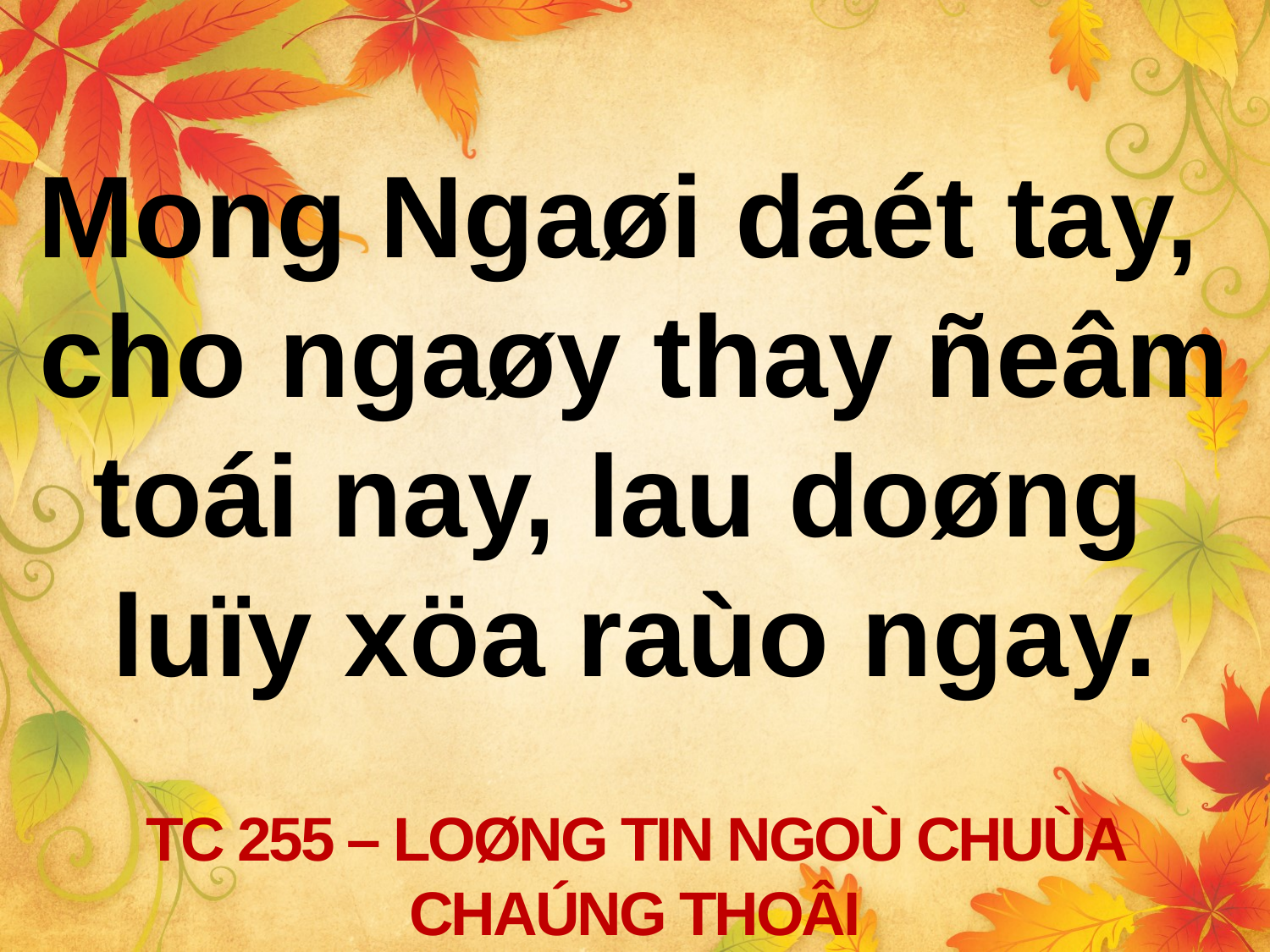

Mong Ngaøi daét tay,
cho ngaøy thay ñeâm
toái nay, lau doøng
luïy xöa raùo ngay.
TC 255 – LOØNG TIN NGOÙ CHUÙA CHAÚNG THOÂI